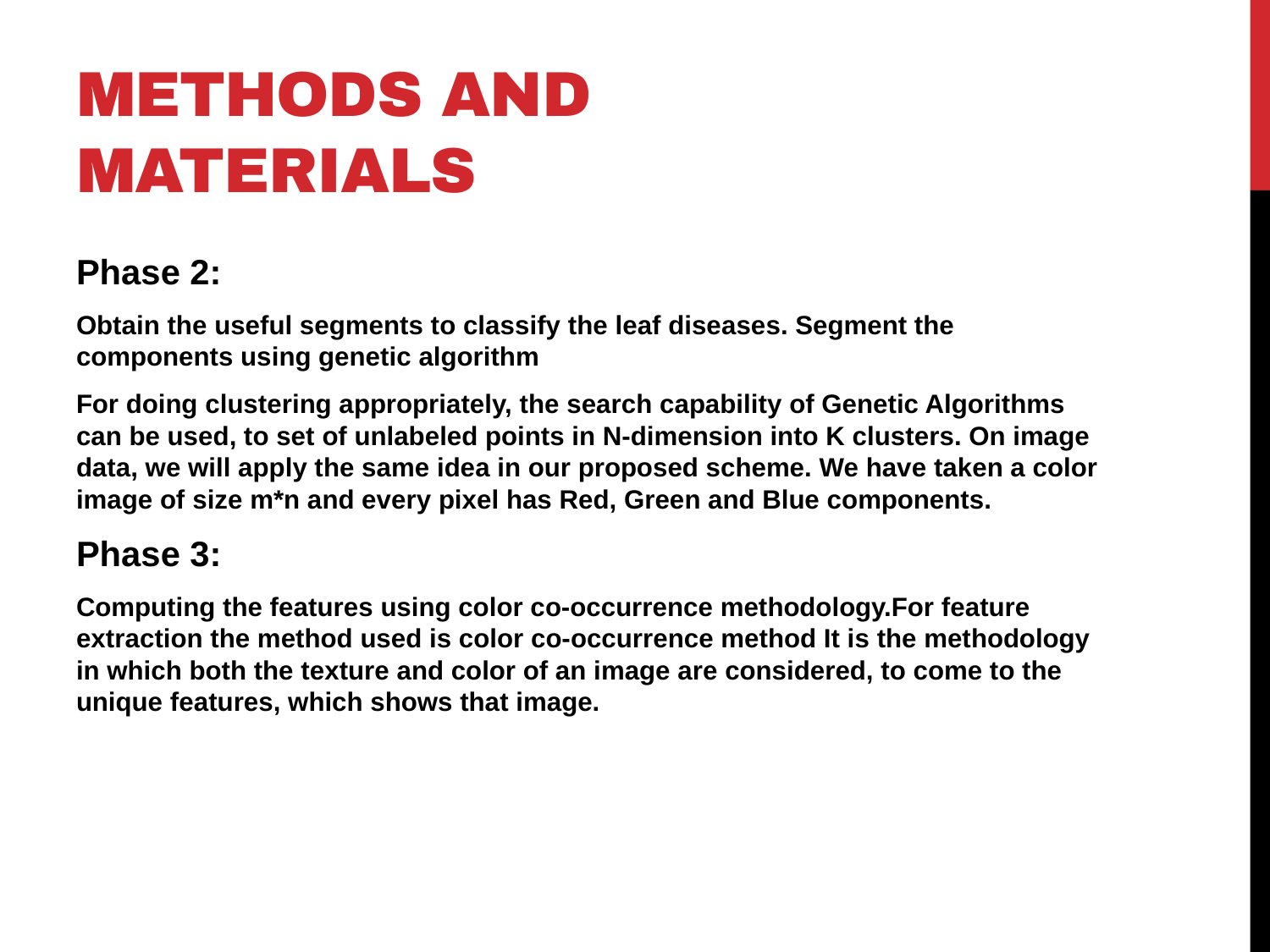

# Methods and Materials
Phase 2:
Obtain the useful segments to classify the leaf diseases. Segment the components using genetic algorithm
For doing clustering appropriately, the search capability of Genetic Algorithms can be used, to set of unlabeled points in N-dimension into K clusters. On image data, we will apply the same idea in our proposed scheme. We have taken a color image of size m*n and every pixel has Red, Green and Blue components.
Phase 3:
Computing the features using color co-occurrence methodology.For feature extraction the method used is color co-occurrence method It is the methodology in which both the texture and color of an image are considered, to come to the unique features, which shows that image.